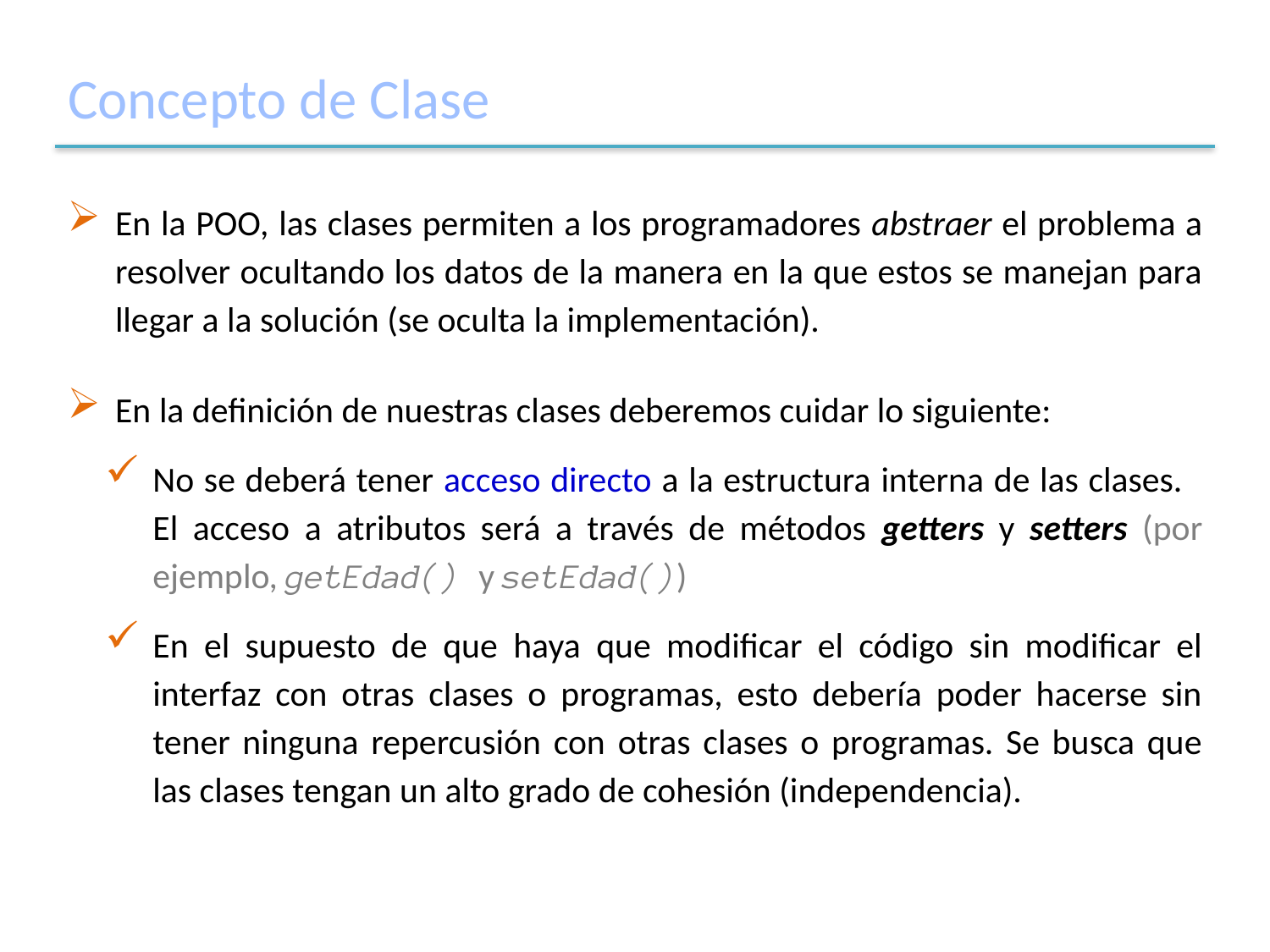

# Concepto de Clase
En la POO, las clases permiten a los programadores abstraer el problema a resolver ocultando los datos de la manera en la que estos se manejan para llegar a la solución (se oculta la implementación).
En la definición de nuestras clases deberemos cuidar lo siguiente:
No se deberá tener acceso directo a la estructura interna de las clases.   El acceso a atributos será a través de métodos getters y setters (por ejemplo, getEdad() y setEdad())
En el supuesto de que haya que modificar el código sin modificar el interfaz con otras clases o programas, esto debería poder hacerse sin tener ninguna repercusión con otras clases o programas. Se busca que las clases tengan un alto grado de cohesión (independencia).